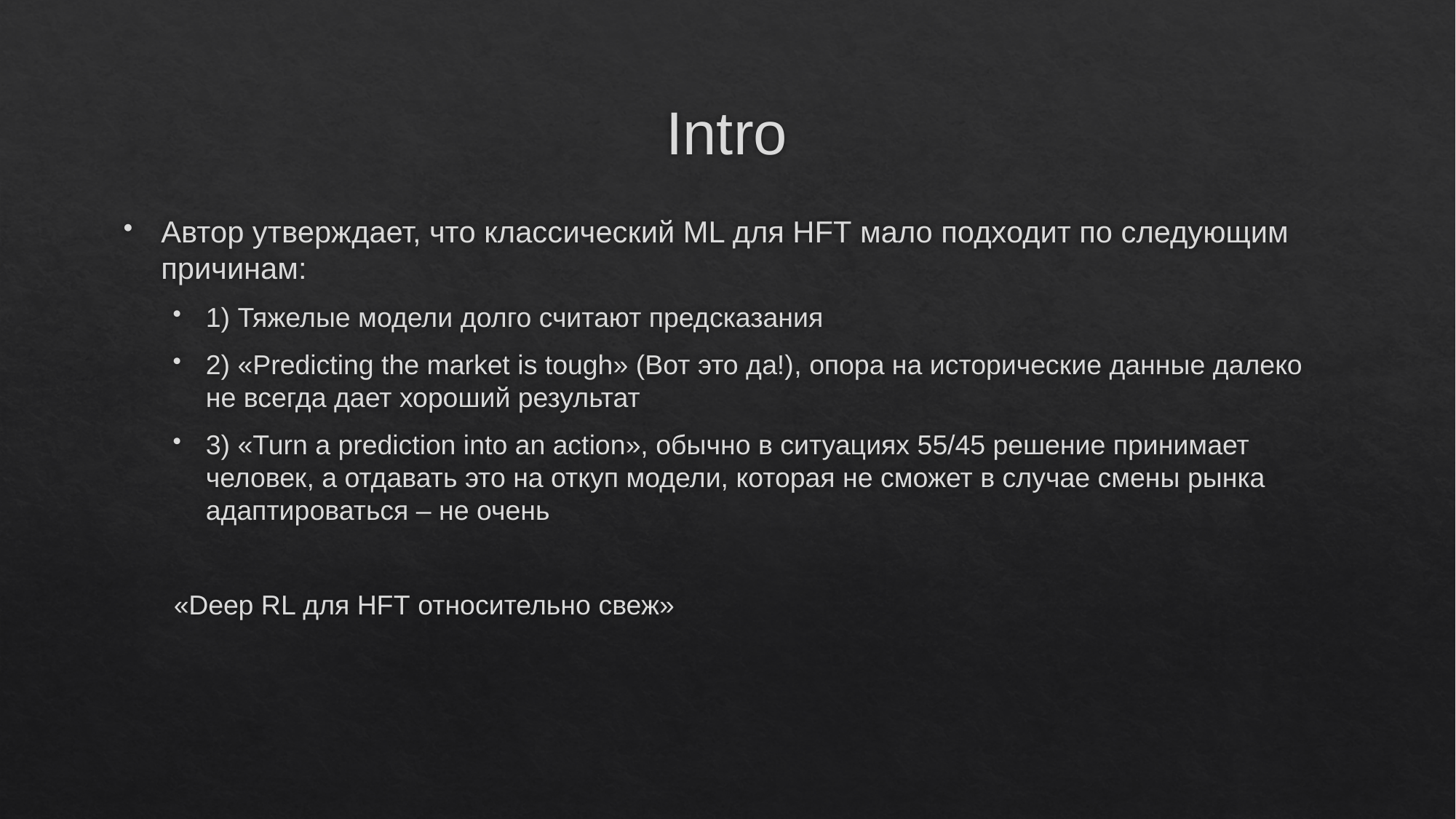

# Intro
Автор утверждает, что классический ML для HFT мало подходит по следующим причинам:
1) Тяжелые модели долго считают предсказания
2) «Predicting the market is tough» (Вот это да!), опора на исторические данные далеко не всегда дает хороший результат
3) «Turn a prediction into an action», обычно в ситуациях 55/45 решение принимает человек, а отдавать это на откуп модели, которая не сможет в случае смены рынка адаптироваться – не очень

«Deep RL для HFT относительно свеж»